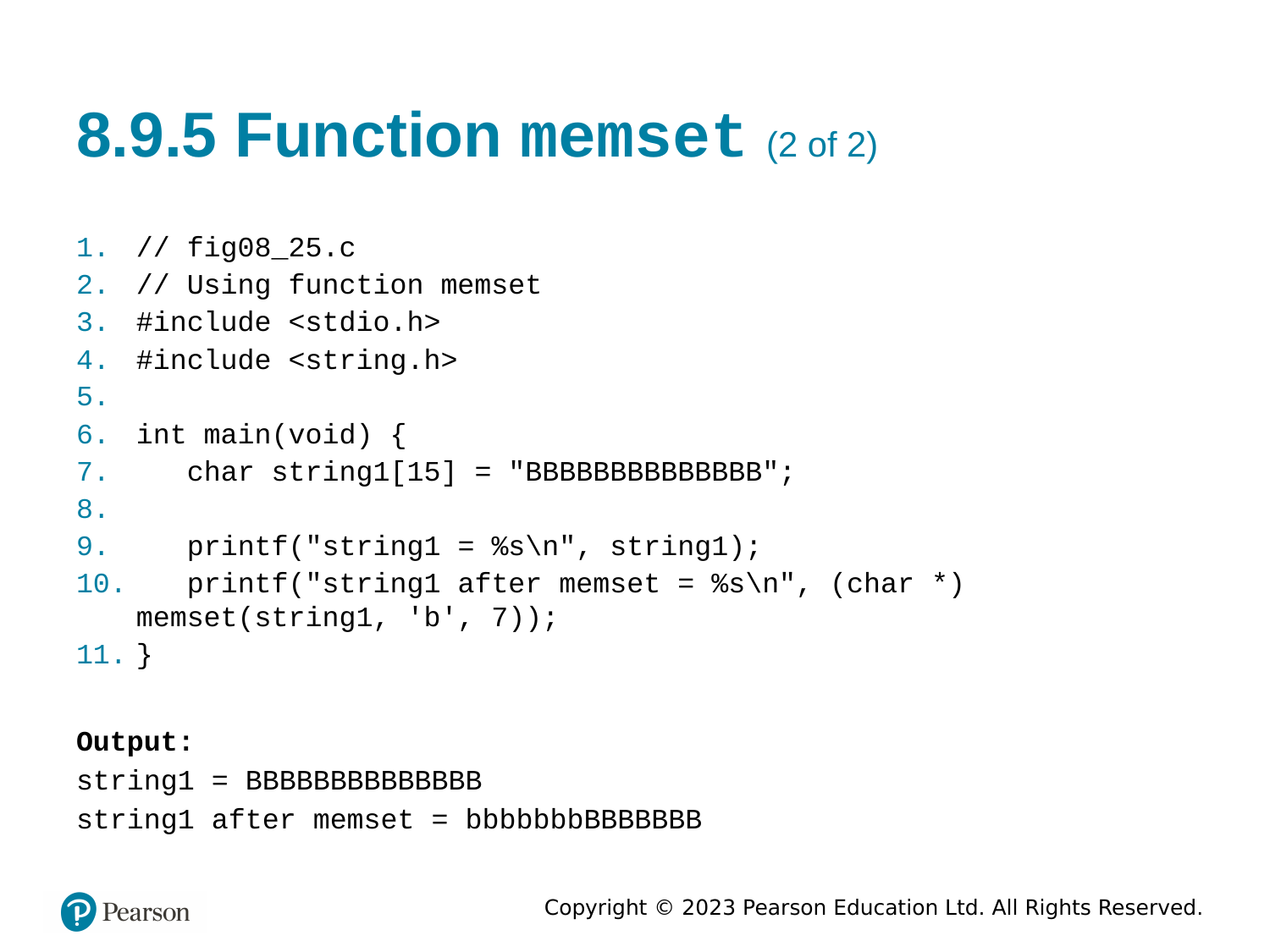

# 8.9.5 Function memset (2 of 2)
// fig08_25.c
// Using function memset
#include <stdio.h>
#include <string.h>

int main(void) {
   char string1[15] = "BBBBBBBBBBBBBB";

   printf("string1 = %s\n", string1);
   printf("string1 after memset = %s\n", (char *) memset(string1, 'b', 7));
}
Output:
string1 = BBBBBBBBBBBBBB
string1 after memset = bbbbbbbBBBBBBB